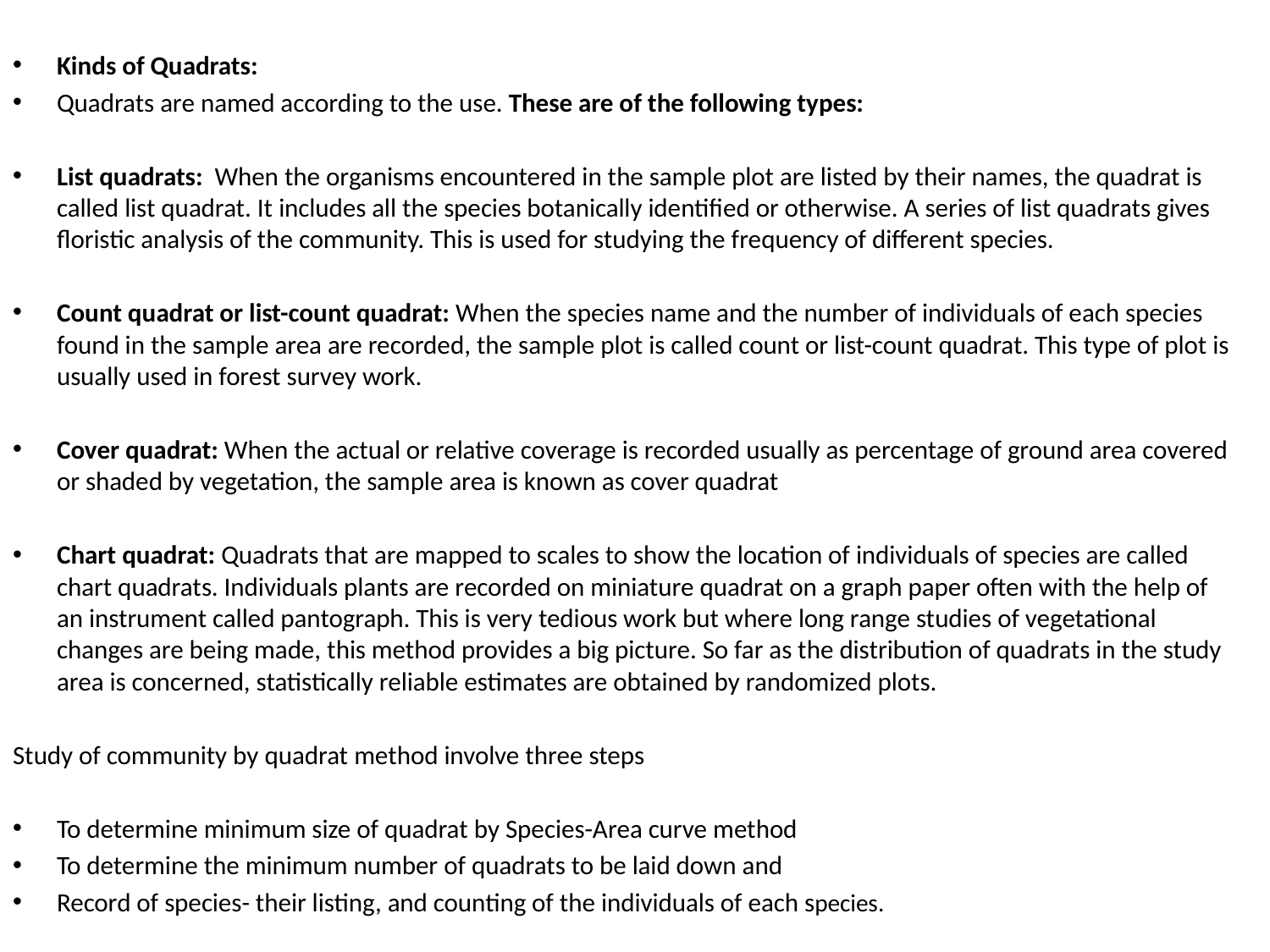

Kinds of Quadrats:
Quadrats are named according to the use. These are of the following types:

List quadrats:  When the organisms encountered in the sample plot are listed by their names, the quadrat is called list quadrat. It includes all the species botanically identified or otherwise. A series of list quadrats gives floristic analysis of the community. This is used for studying the frequency of different species.

Count quadrat or list-count quadrat: When the species name and the number of individuals of each species found in the sample area are recorded, the sample plot is called count or list-count quadrat. This type of plot is usually used in forest survey work.

Cover quadrat: When the actual or relative coverage is recorded usually as percentage of ground area covered or shaded by vegetation, the sample area is known as cover quadrat

Chart quadrat: Quadrats that are mapped to scales to show the location of individuals of species are called chart quadrats. Individuals plants are recorded on miniature quadrat on a graph paper often with the help of an instrument called pantograph. This is very tedious work but where long range studies of vegetational changes are being made, this method provides a big picture. So far as the distribution of quadrats in the study area is concerned, statistically reliable estimates are obtained by randomized plots.

Study of community by quadrat method involve three steps

To determine minimum size of quadrat by Species-Area curve method
To determine the minimum number of quadrats to be laid down and
Record of species- their listing, and counting of the individuals of each species.